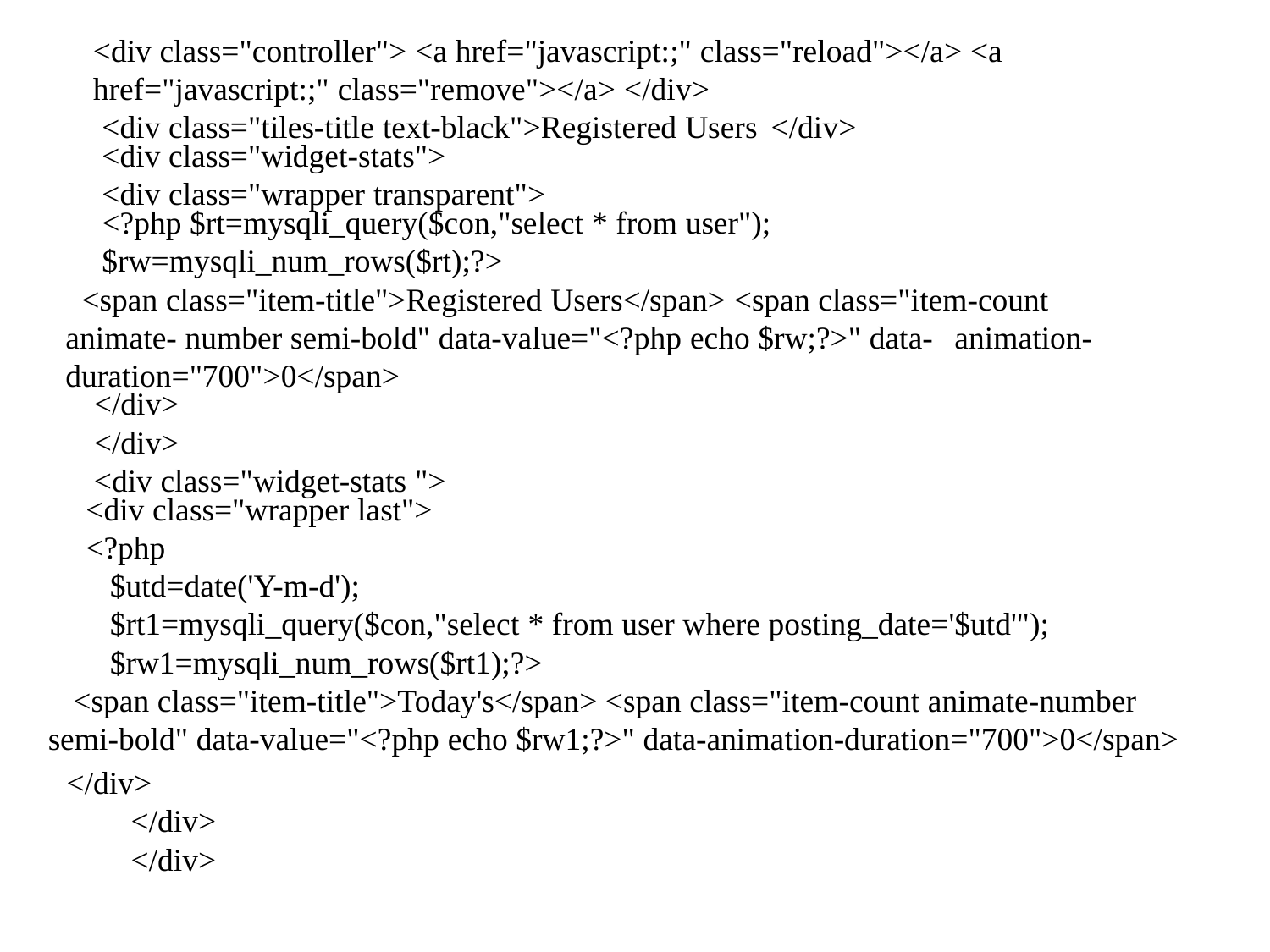

<div class="controller"> <a href="javascript:;" class="reload"></a> <a         href="javascript:;" class="remove"></a> </div>
         <div class="tiles-title text-black">Registered Users </div>
         <div class="widget-stats">
         <div class="wrapper transparent">
         <?php $rt=mysqli_query($con,"select * from user");
         $rw=mysqli_num_rows($rt);?>
  <span class="item-title">Registered Users</span> <span class="item-count      animate- number semi-bold" data-value="<?php echo $rw;?>" data-	animation-  duration="700">0</span>
        </div>
        </div>
        <div class="widget-stats ">
       <div class="wrapper last">
       <?php
          $utd=date('Y-m-d');
          $rt1=mysqli_query($con,"select * from user where posting_date='$utd'");
          $rw1=mysqli_num_rows($rt1);?>
   <span class="item-title">Today's</span> <span class="item-count animate-number      semi-bold" data-value="<?php echo $rw1;?>" data-animation-duration="700">0</span>
</div>
        </div>
        </div>